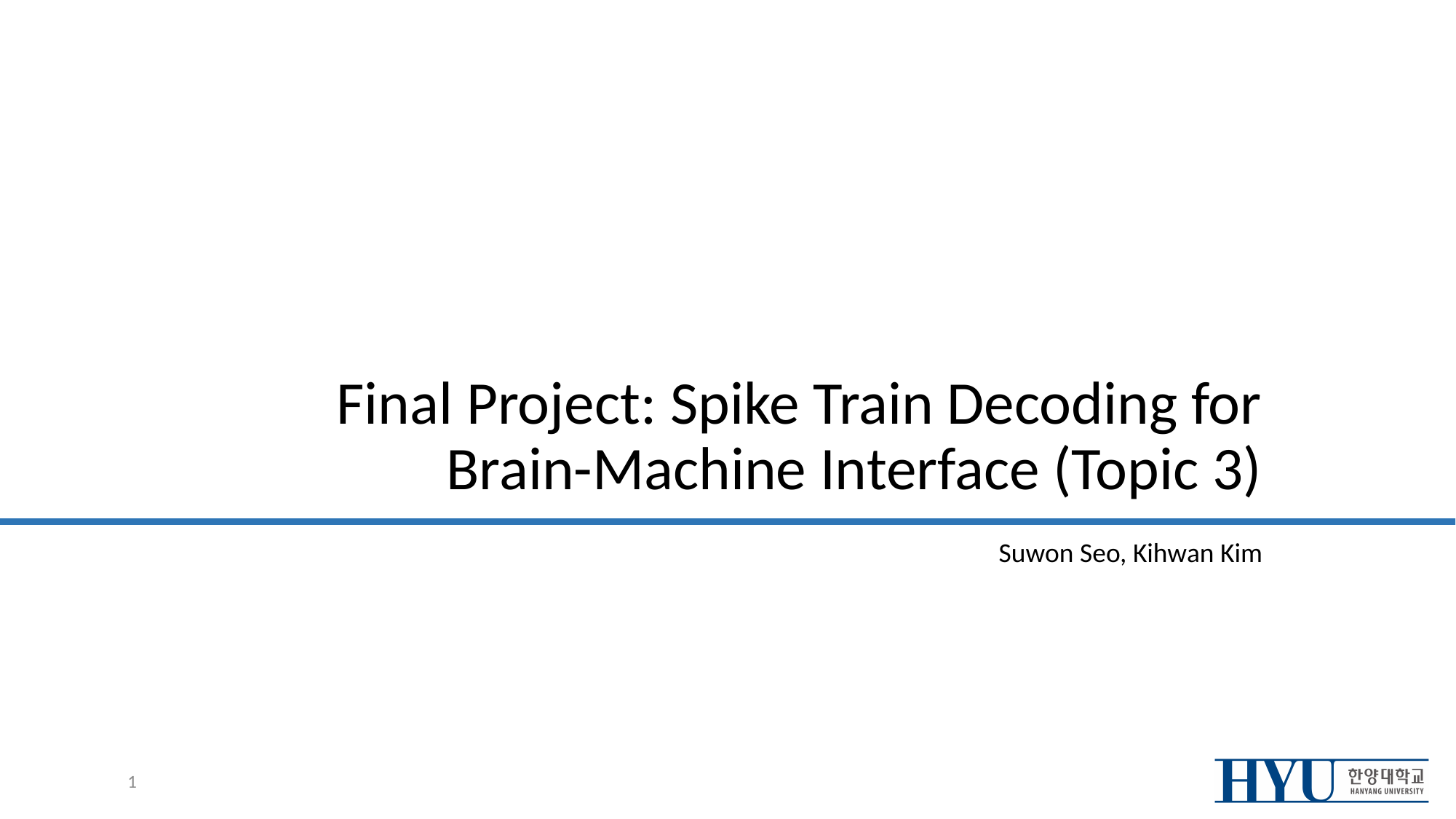

# Final Project: Spike Train Decoding for Brain-Machine Interface (Topic 3)
Suwon Seo, Kihwan Kim
1